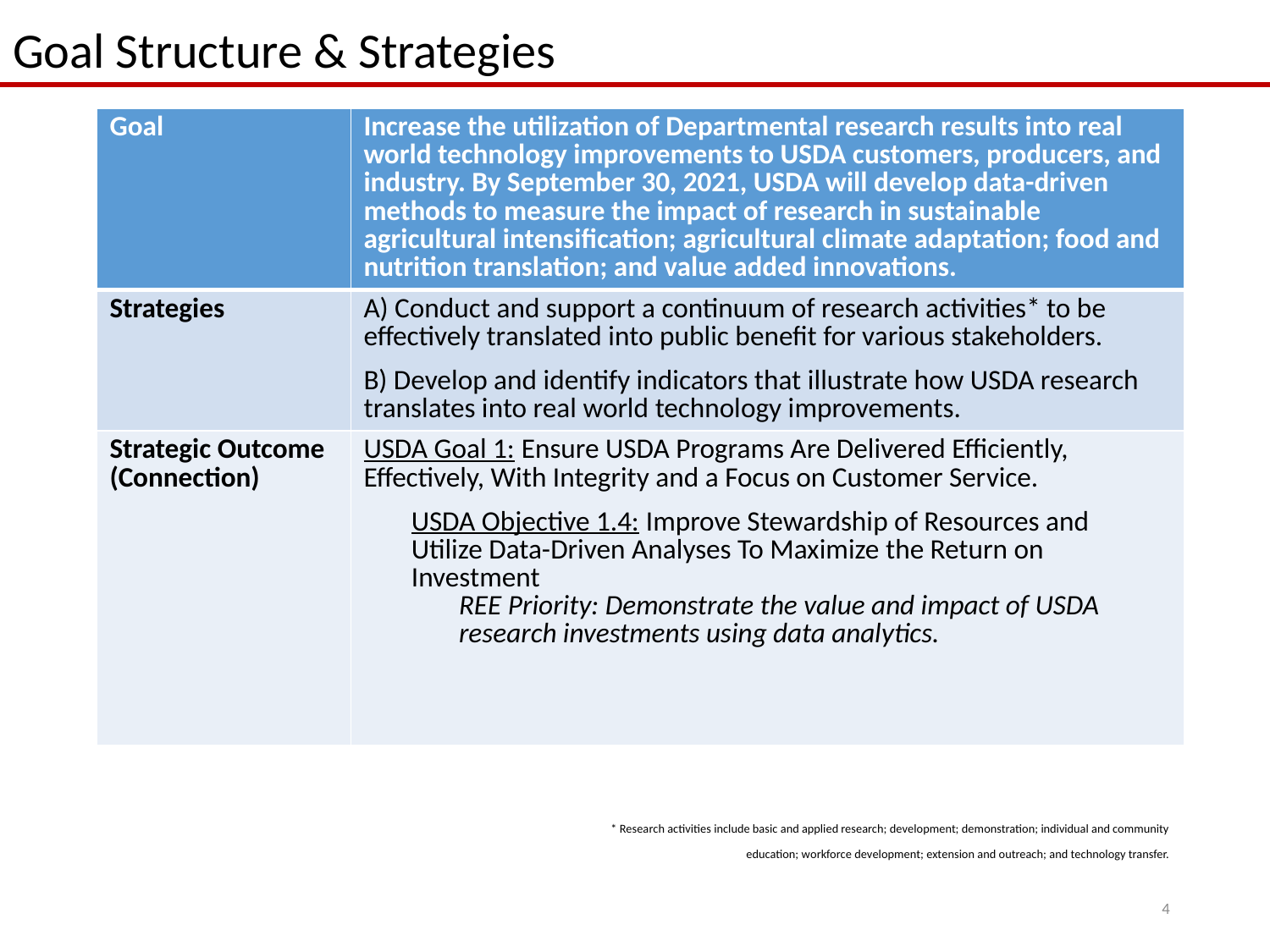

Goal Structure & Strategies
| Goal | Increase the utilization of Departmental research results into real world technology improvements to USDA customers, producers, and industry. By September 30, 2021, USDA will develop data-driven methods to measure the impact of research in sustainable agricultural intensification; agricultural climate adaptation; food and nutrition translation; and value added innovations. |
| --- | --- |
| Strategies | A) Conduct and support a continuum of research activities\* to be effectively translated into public benefit for various stakeholders. B) Develop and identify indicators that illustrate how USDA research translates into real world technology improvements. |
| Strategic Outcome (Connection) | USDA Goal 1: Ensure USDA Programs Are Delivered Efficiently, Effectively, With Integrity and a Focus on Customer Service. USDA Objective 1.4: Improve Stewardship of Resources and Utilize Data-Driven Analyses To Maximize the Return on Investment REE Priority: Demonstrate the value and impact of USDA research investments using data analytics. |
* Research activities include basic and applied research; development; demonstration; individual and community education; workforce development; extension and outreach; and technology transfer.

4